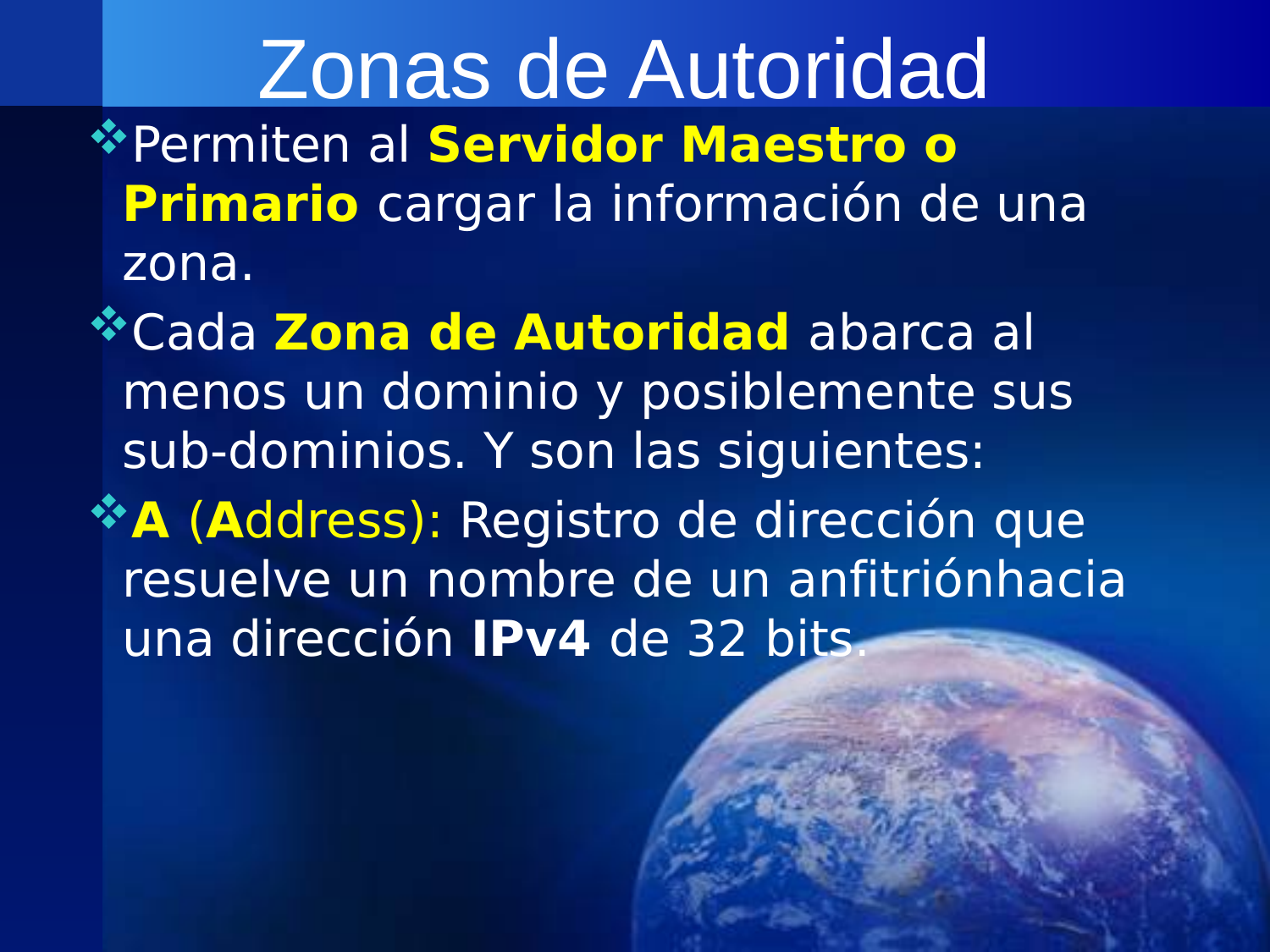

# Zonas de Autoridad
Permiten al Servidor Maestro o Primario cargar la información de una zona.
Cada Zona de Autoridad abarca al menos un dominio y posiblemente sus sub-dominios. Y son las siguientes:
A (Address): Registro de dirección que resuelve un nombre de un anfitriónhacia una dirección IPv4 de 32 bits.